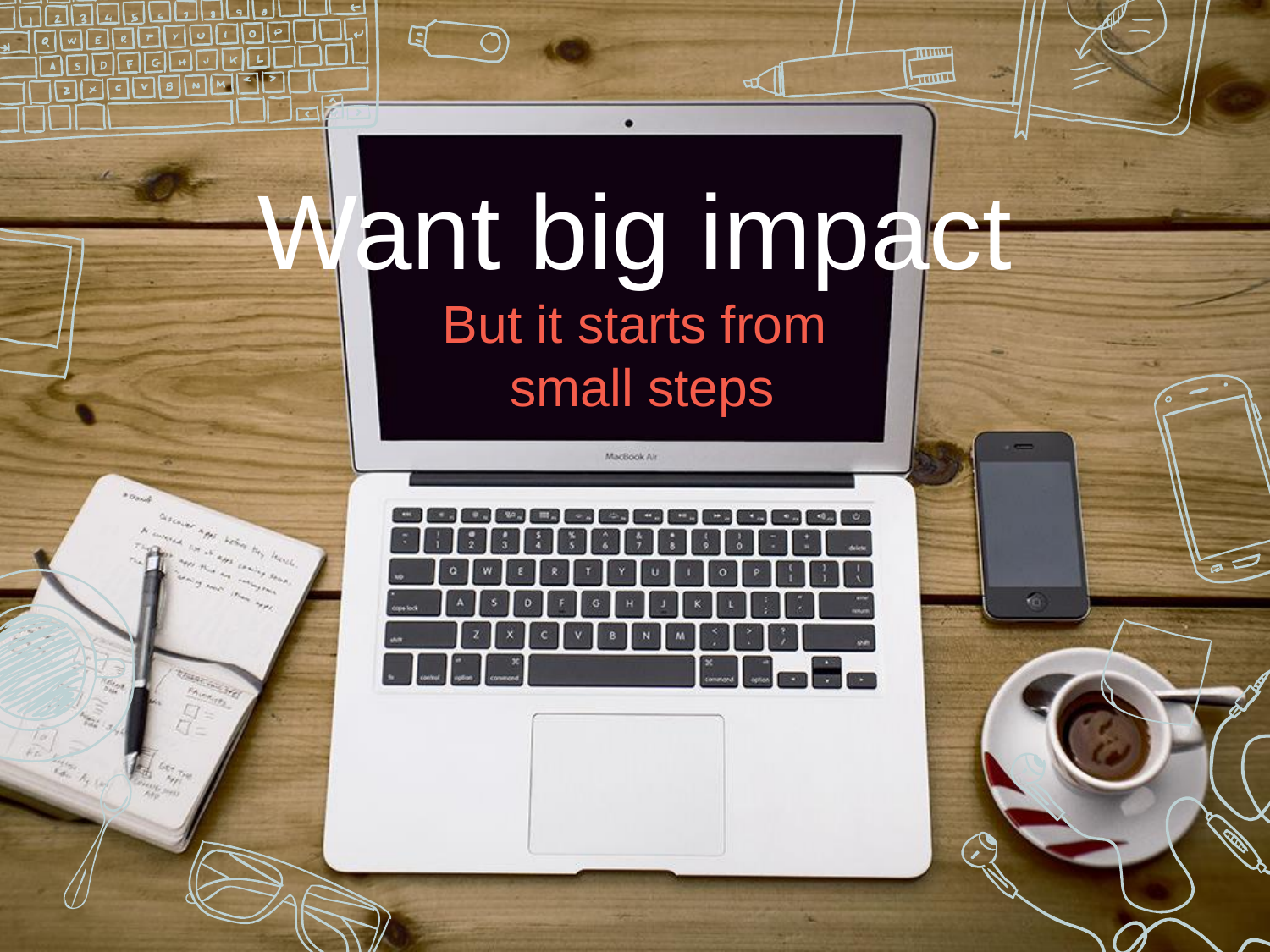

# Want big impact
But it starts from
 small steps